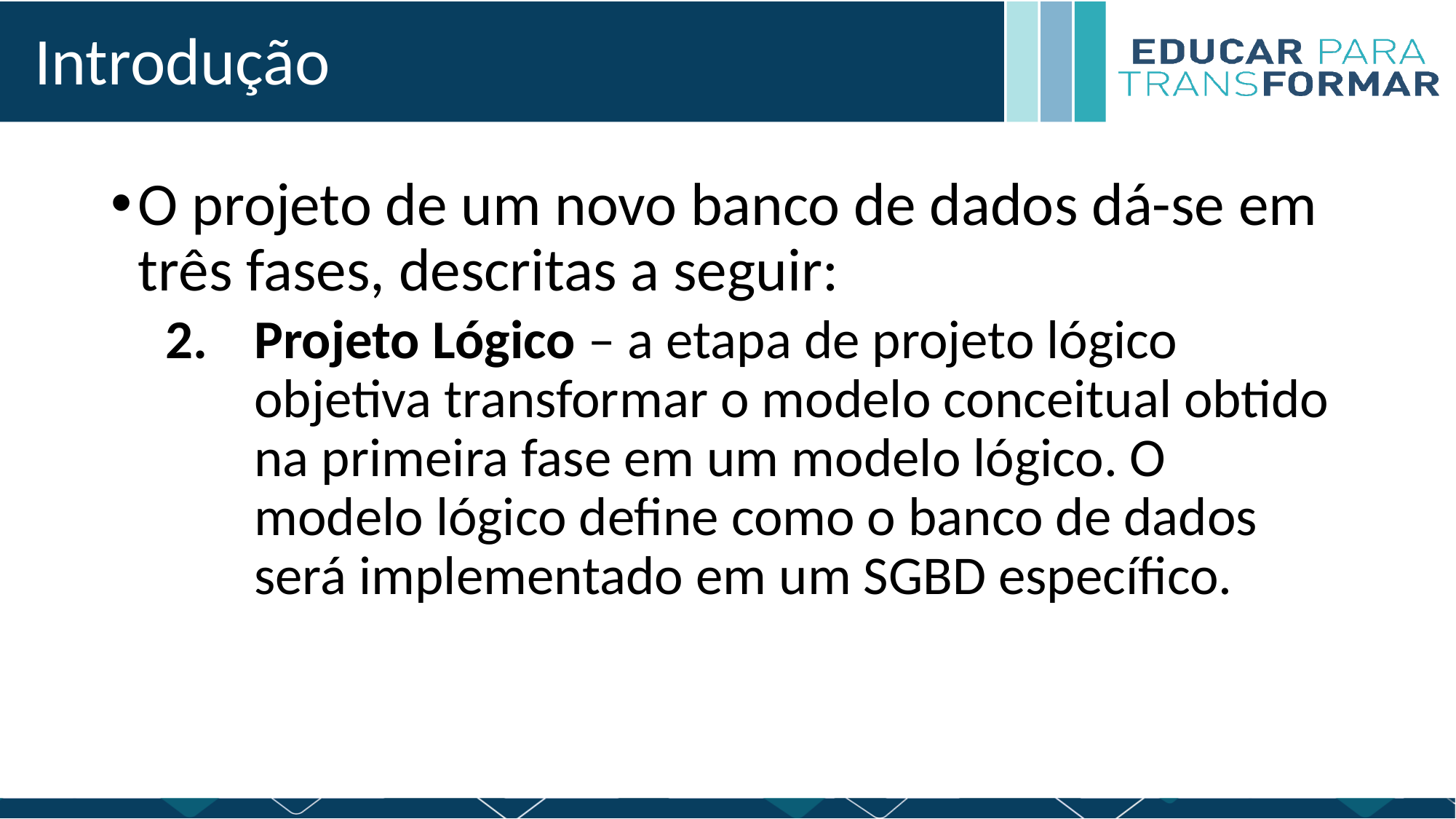

# Introdução
O projeto de um novo banco de dados dá-se em três fases, descritas a seguir:
Projeto Lógico – a etapa de projeto lógico objetiva transformar o modelo conceitual obtido na primeira fase em um modelo lógico. O modelo lógico define como o banco de dados será implementado em um SGBD específico.